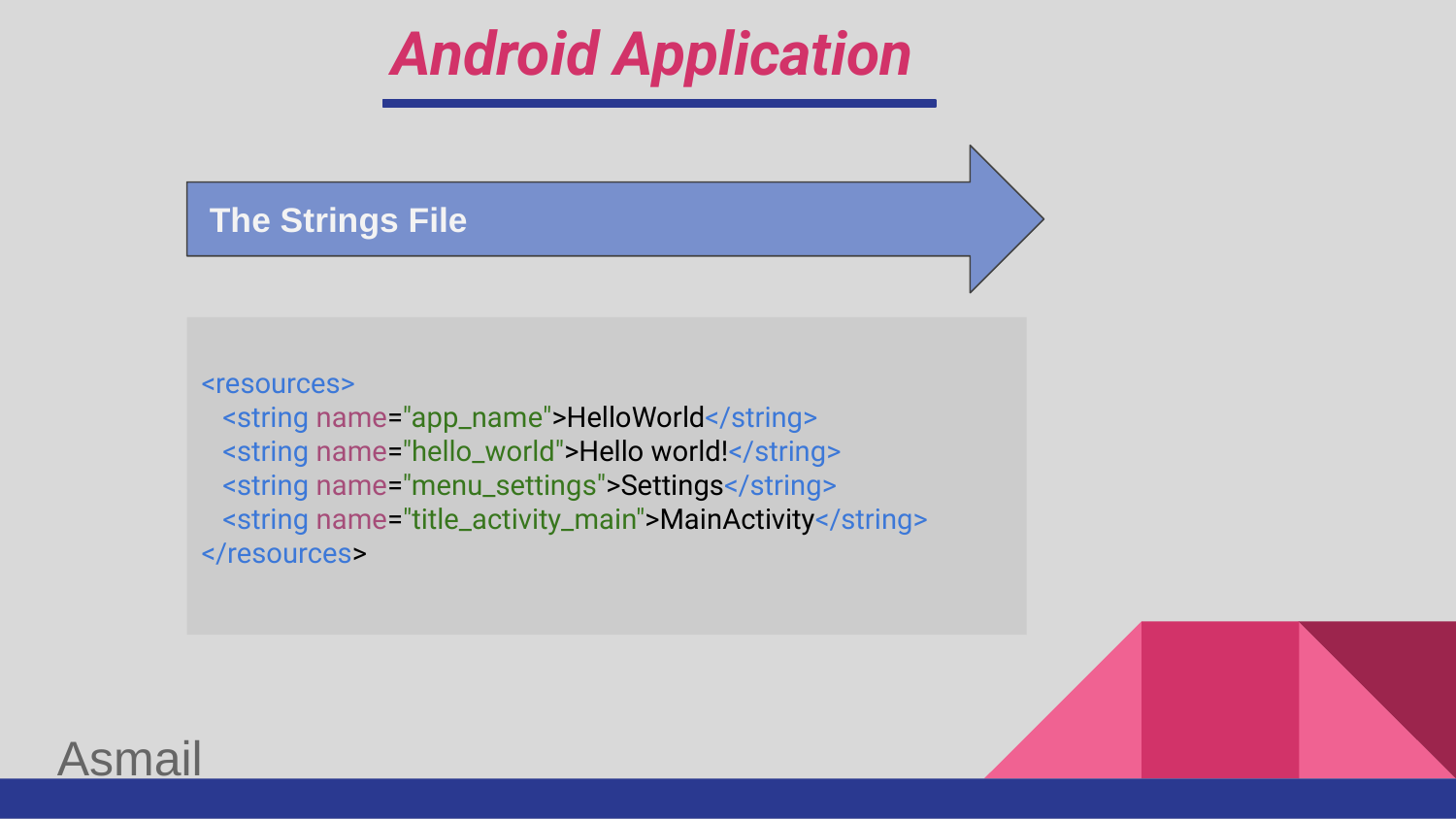

# Android Application

 The Strings File

<resources>
   <string name="app_name">HelloWorld</string>
   <string name="hello_world">Hello world!</string>
   <string name="menu_settings">Settings</string>
   <string name="title_activity_main">MainActivity</string>
</resources>

Asmail